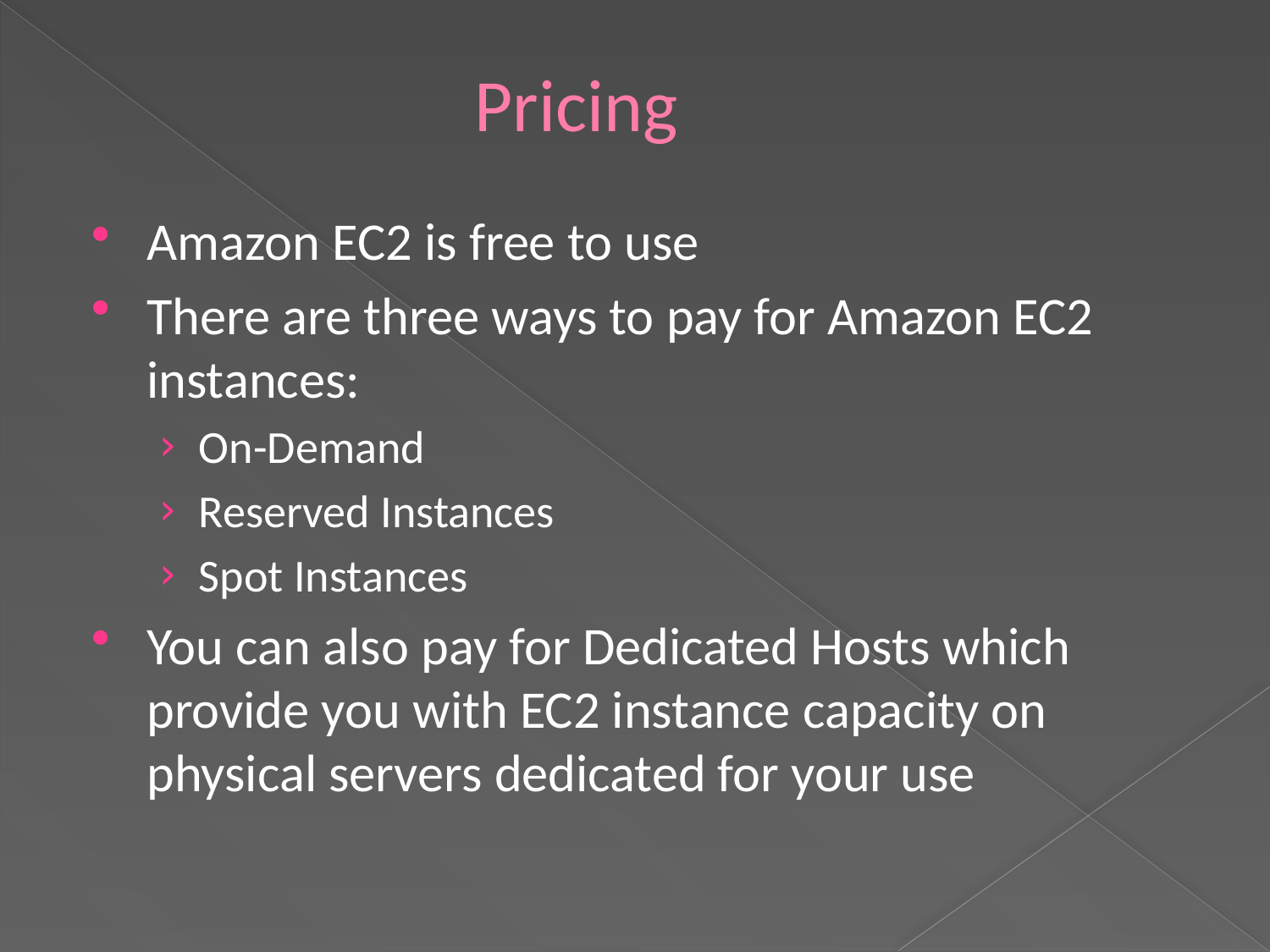

# Pricing
Amazon EC2 is free to use
There are three ways to pay for Amazon EC2 instances:
On-Demand
Reserved Instances
Spot Instances
You can also pay for Dedicated Hosts which provide you with EC2 instance capacity on physical servers dedicated for your use